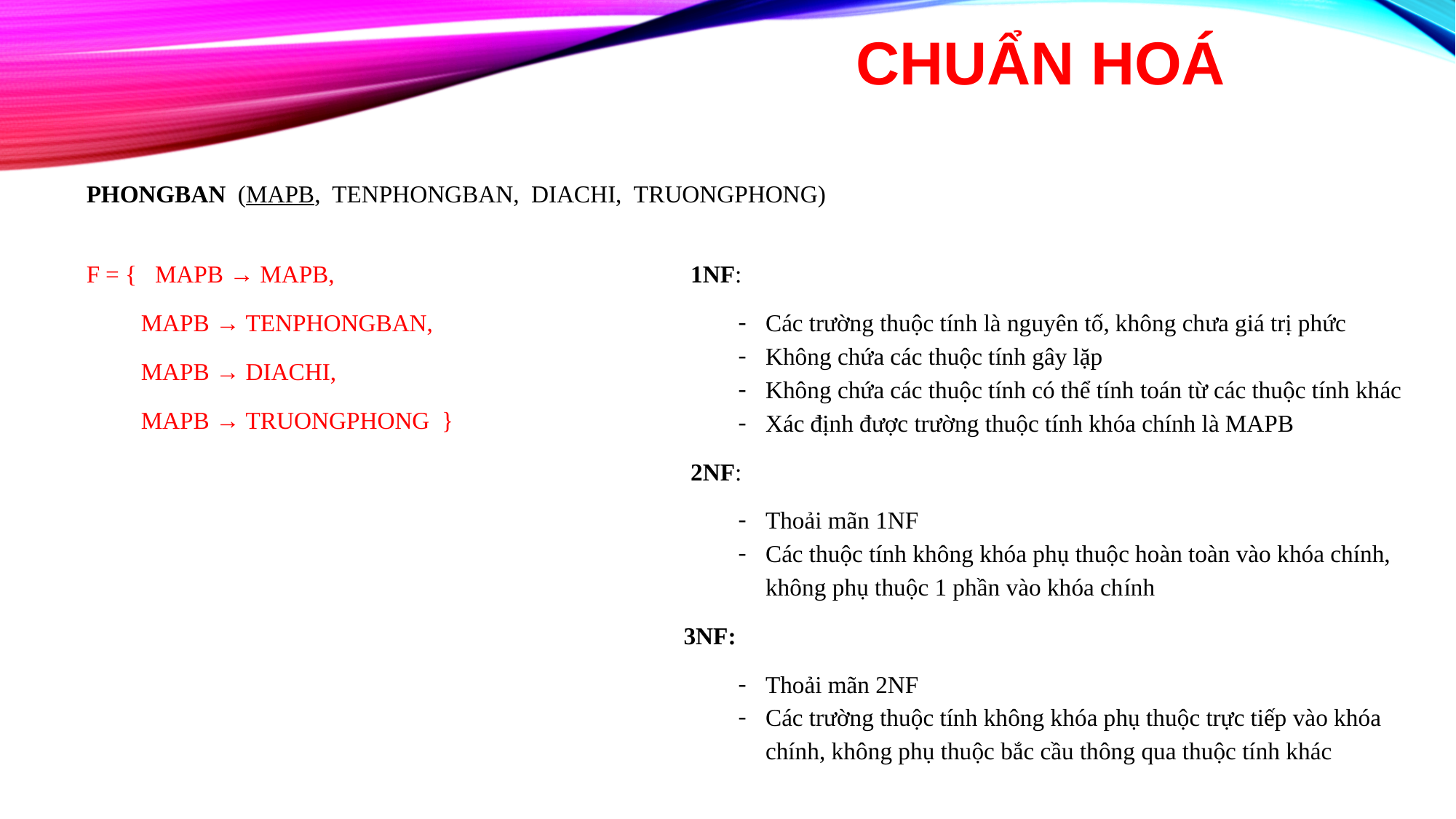

Chuẩn hoá
PHONGBAN  (MAPB,  TENPHONGBAN,  DIACHI,  TRUONGPHONG)
F = {   MAPB → MAPB,
MAPB → TENPHONGBAN,
MAPB → DIACHI,
MAPB → TRUONGPHONG  }
1NF:
Các trường thuộc tính là nguyên tố, không chưa giá trị phức
Không chứa các thuộc tính gây lặp
Không chứa các thuộc tính có thể tính toán từ các thuộc tính khác
Xác định được trường thuộc tính khóa chính là MAPB
2NF:
Thoải mãn 1NF
Các thuộc tính không khóa phụ thuộc hoàn toàn vào khóa chính, không phụ thuộc 1 phần vào khóa chính
3NF:
Thoải mãn 2NF
Các trường thuộc tính không khóa phụ thuộc trực tiếp vào khóa chính, không phụ thuộc bắc cầu thông qua thuộc tính khác